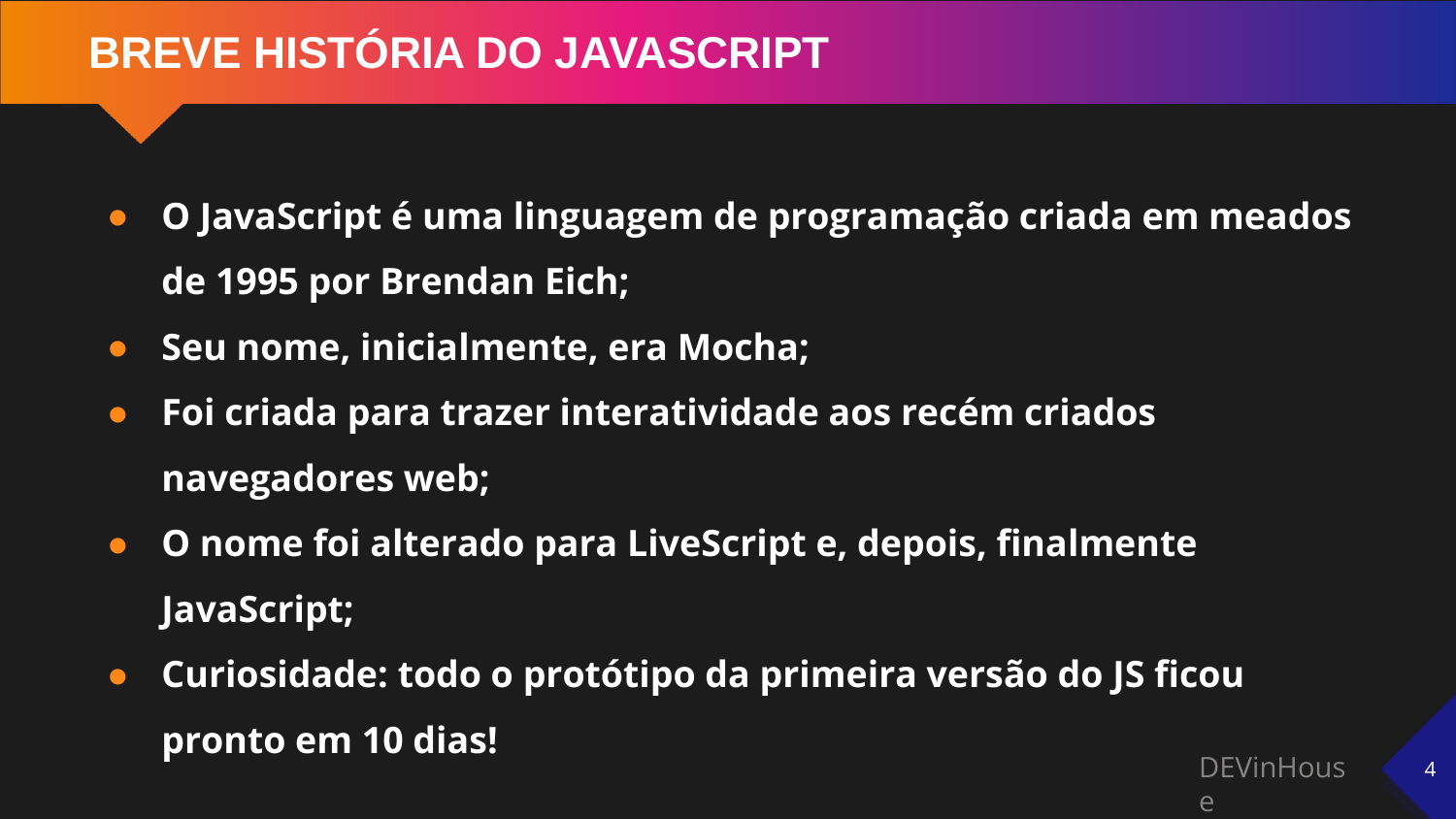

# BREVE HISTÓRIA DO JAVASCRIPT
O JavaScript é uma linguagem de programação criada em meados de 1995 por Brendan Eich;
Seu nome, inicialmente, era Mocha;
Foi criada para trazer interatividade aos recém criados navegadores web;
O nome foi alterado para LiveScript e, depois, finalmente JavaScript;
Curiosidade: todo o protótipo da primeira versão do JS ficou pronto em 10 dias!
4